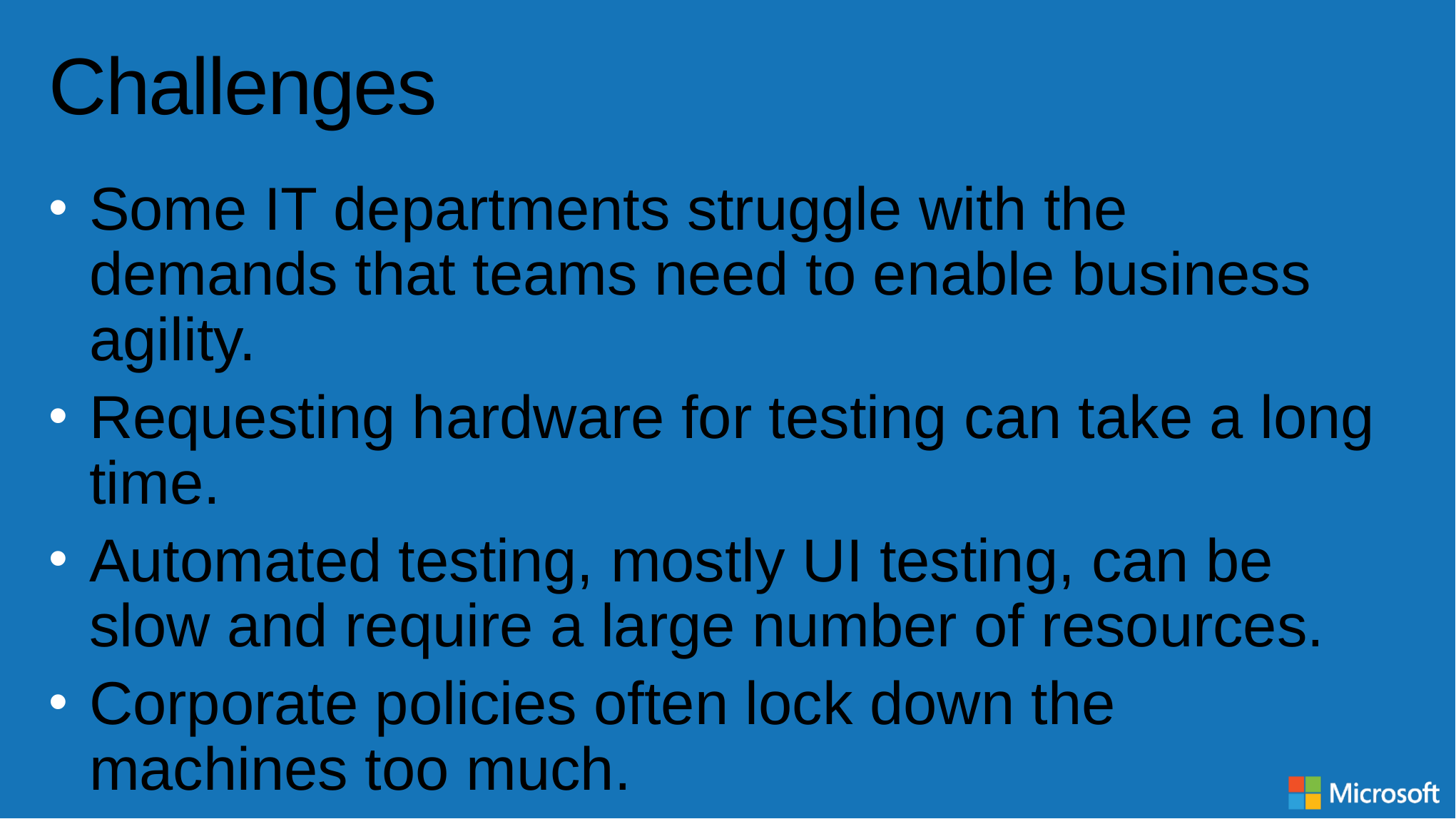

# Challenges
Some IT departments struggle with the demands that teams need to enable business agility.
Requesting hardware for testing can take a long time.
Automated testing, mostly UI testing, can be slow and require a large number of resources.
Corporate policies often lock down the machines too much.